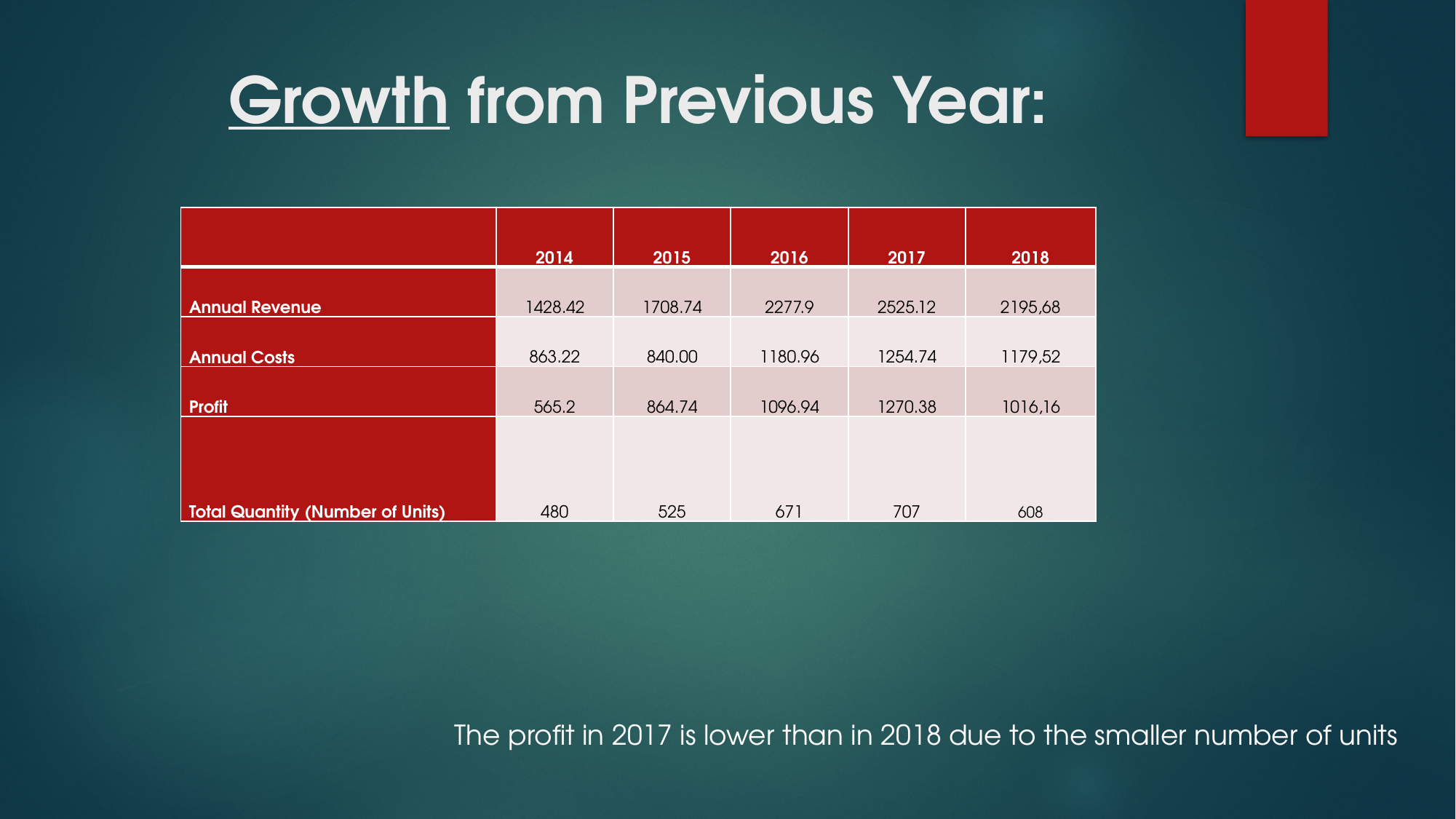

# Growth from Previous Year:
|  | 2014 | 2015 | 2016 | 2017 | 2018 |
| --- | --- | --- | --- | --- | --- |
| Annual Revenue | 1428.42 | 1708.74 | 2277.9 | 2525.12 | 2195,68 |
| Annual Costs | 863.22 | 840.00 | 1180.96 | 1254.74 | 1179,52 |
| Profit | 565.2 | 864.74 | 1096.94 | 1270.38 | 1016,16 |
| Total Quantity (Number of Units) | 480 | 525 | 671 | 707 | 608 |
The profit in 2017 is lower than in 2018 due to the smaller number of units